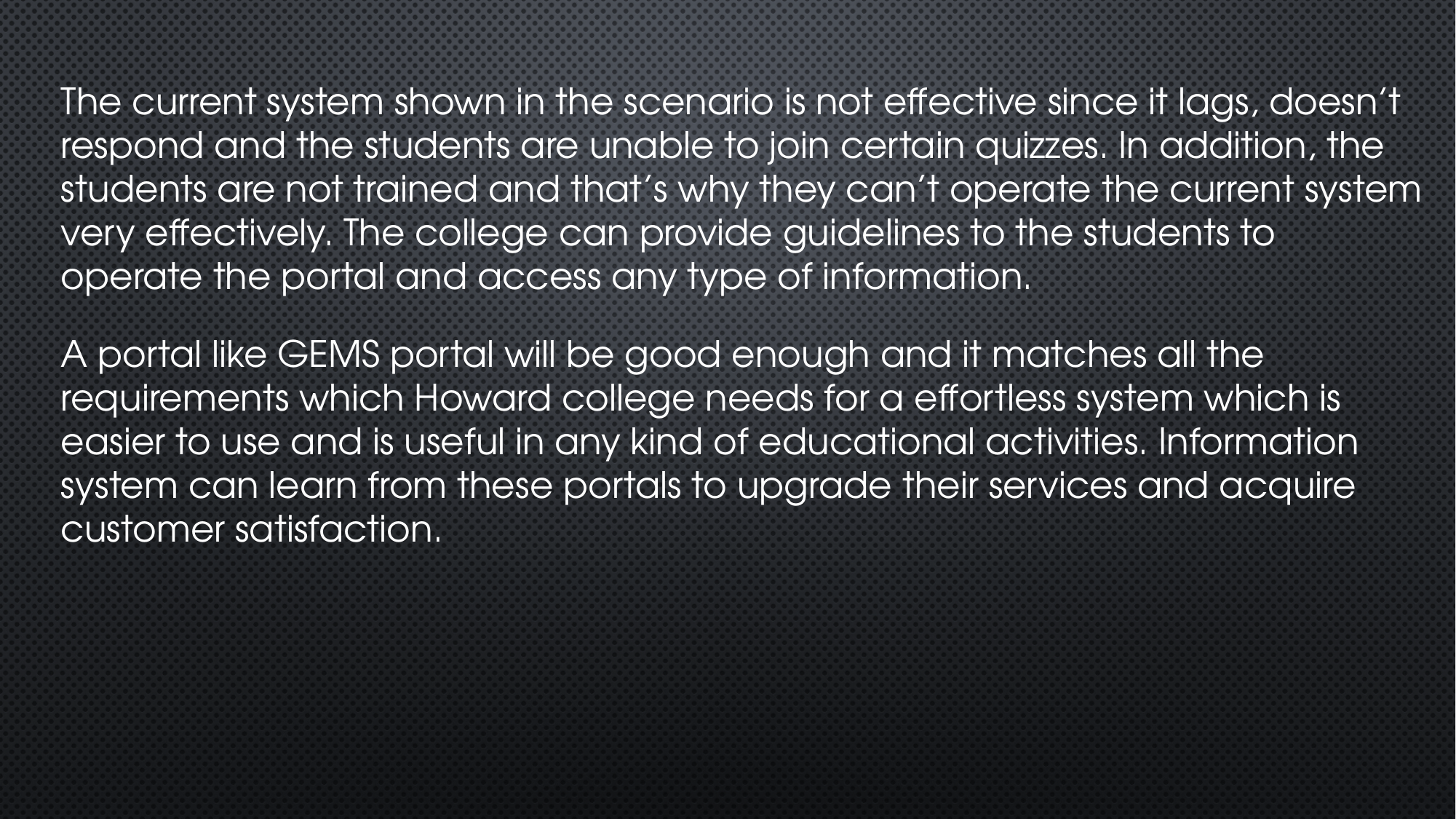

The current system shown in the scenario is not effective since it lags, doesn’t respond and the students are unable to join certain quizzes. In addition, the students are not trained and that’s why they can’t operate the current system very effectively. The college can provide guidelines to the students to operate the portal and access any type of information.

A portal like GEMS portal will be good enough and it matches all the requirements which Howard college needs for a effortless system which is easier to use and is useful in any kind of educational activities. Information system can learn from these portals to upgrade their services and acquire customer satisfaction.